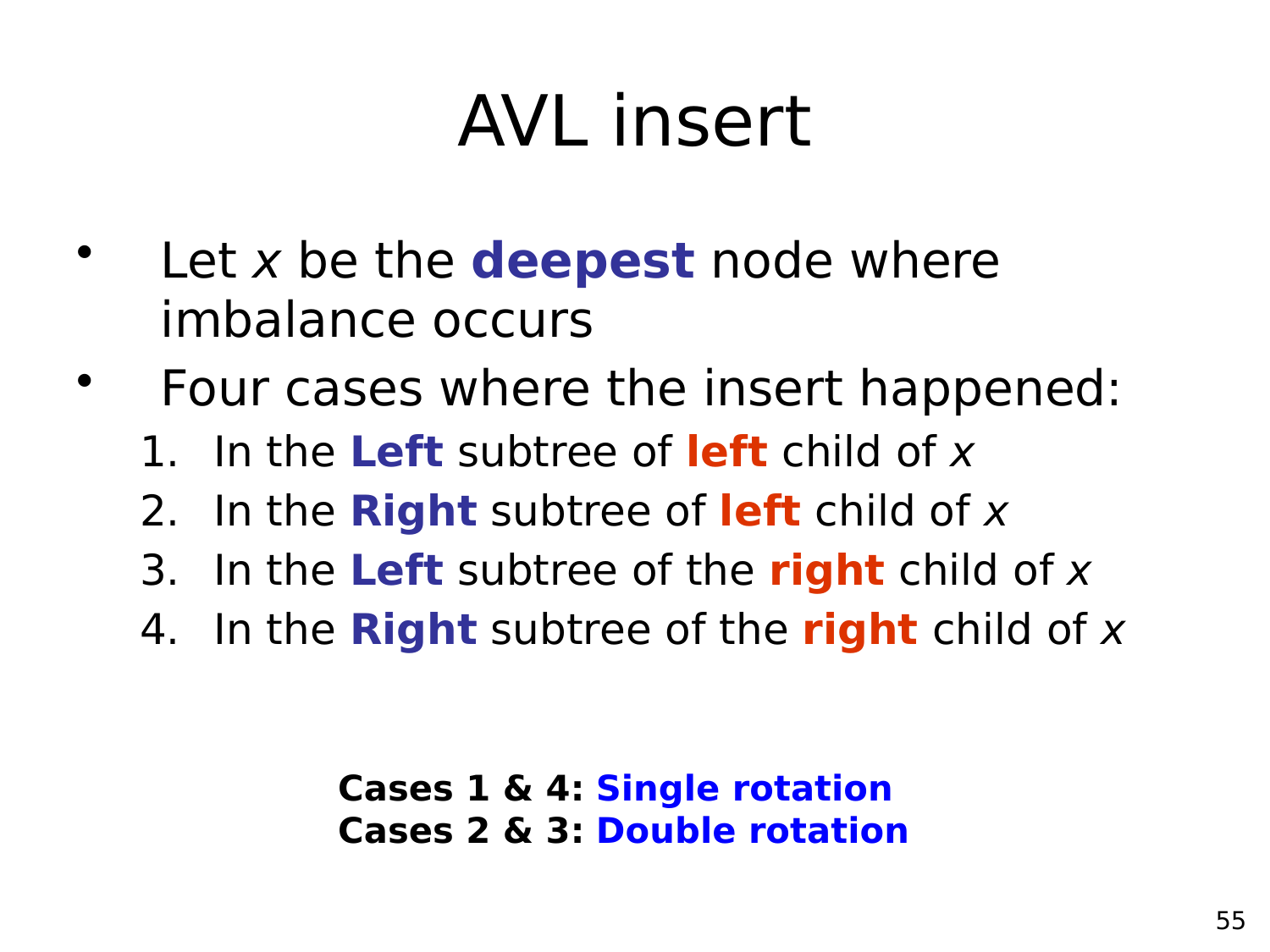

# AVL insert
Let x be the deepest node where imbalance occurs
Four cases where the insert happened:
In the Left subtree of left child of x
In the Right subtree of left child of x
In the Left subtree of the right child of x
In the Right subtree of the right child of x
Cases 1 & 4: Single rotation
Cases 2 & 3: Double rotation